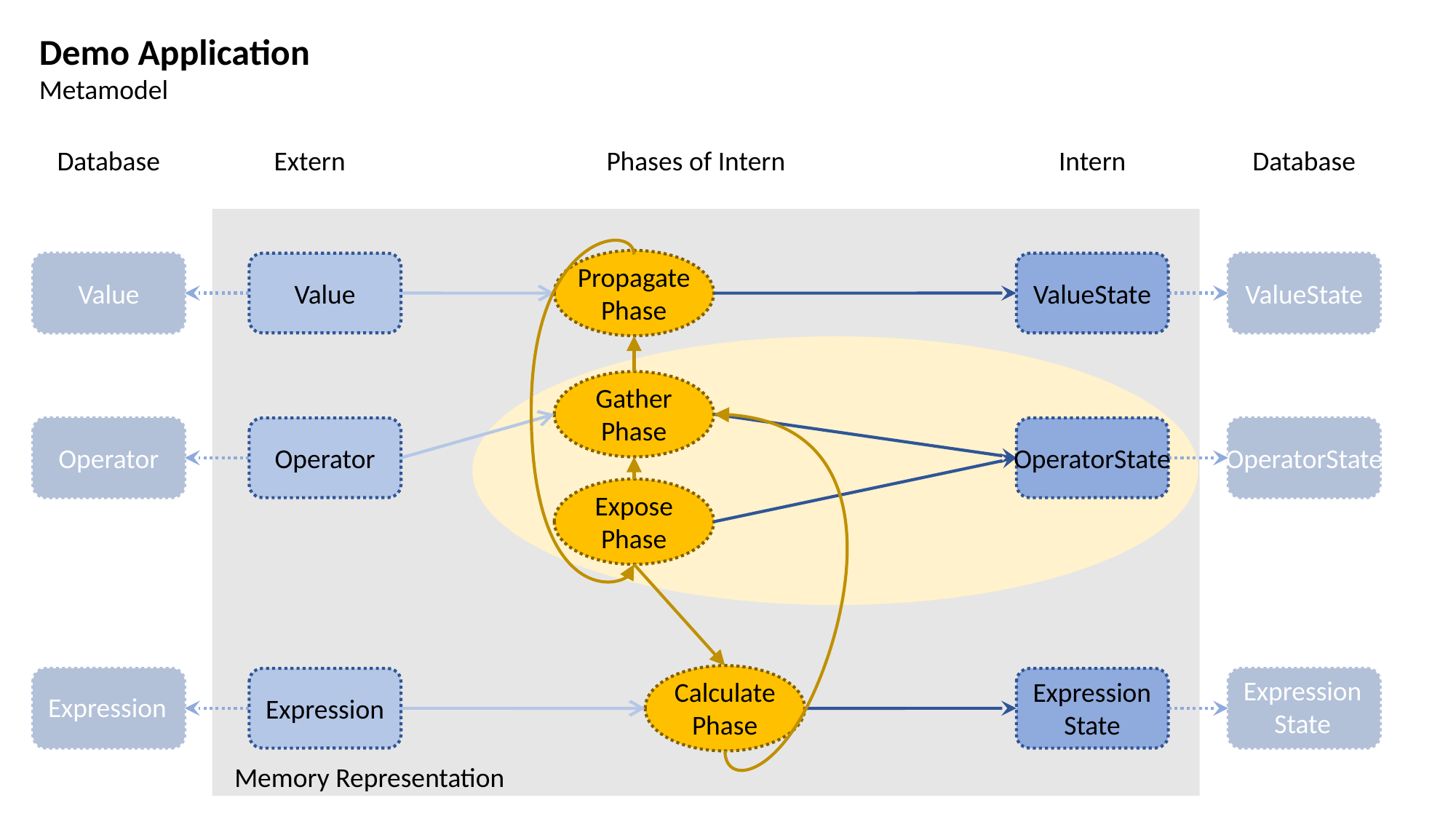

Demo Application
Metamodel

Database
Extern
Phases of Intern
Intern
Database

Propagate
Phase

Value

Value

ValueState

ValueState

Gather
Phase

Operator

Operator

OperatorState

OperatorState

Expose
Phase

Calculate
Phase
Expression
State

Expression

Expression

Expression
State
Memory Representation